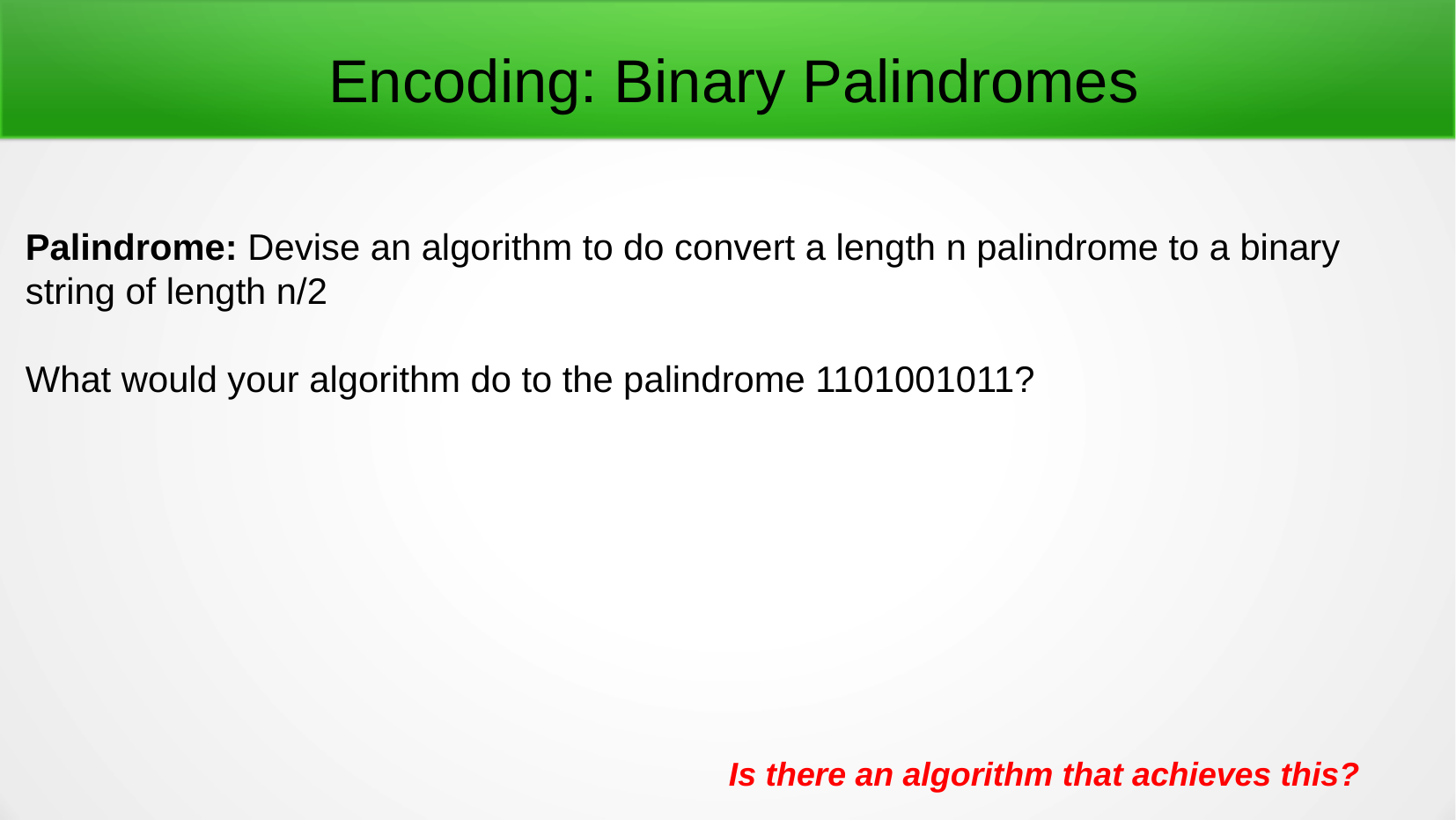

Encoding: Binary Palindromes
Palindrome: Devise an algorithm to do convert a length n palindrome to a binary string of length n/2

What would your algorithm do to the palindrome 1101001011?

Is there an algorithm that achieves this?